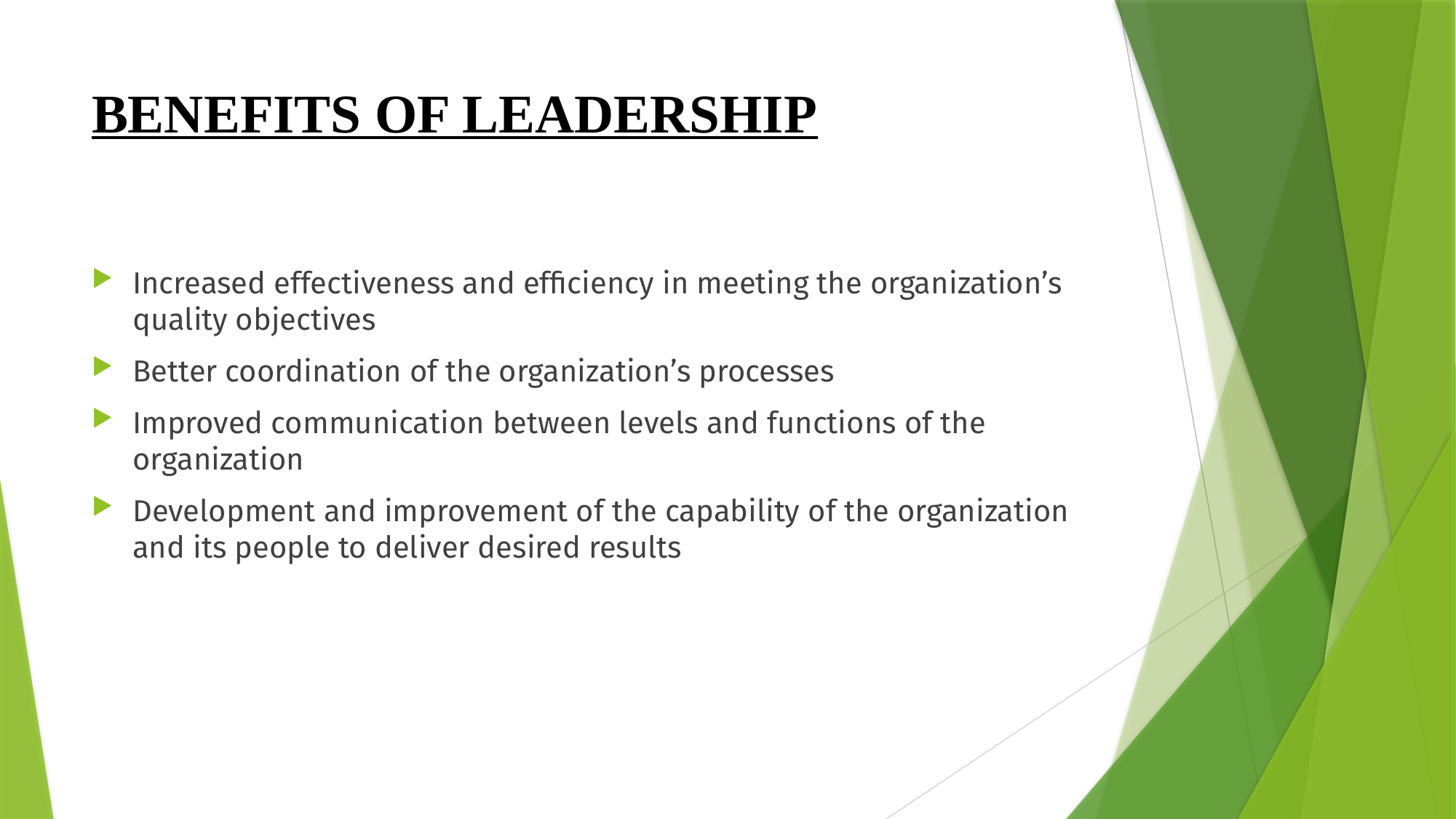

# BENEFITS OF LEADERSHIP
Increased effectiveness and efficiency in meeting the organization’s quality objectives
Better coordination of the organization’s processes
Improved communication between levels and functions of the organization
Development and improvement of the capability of the organization and its people to deliver desired results